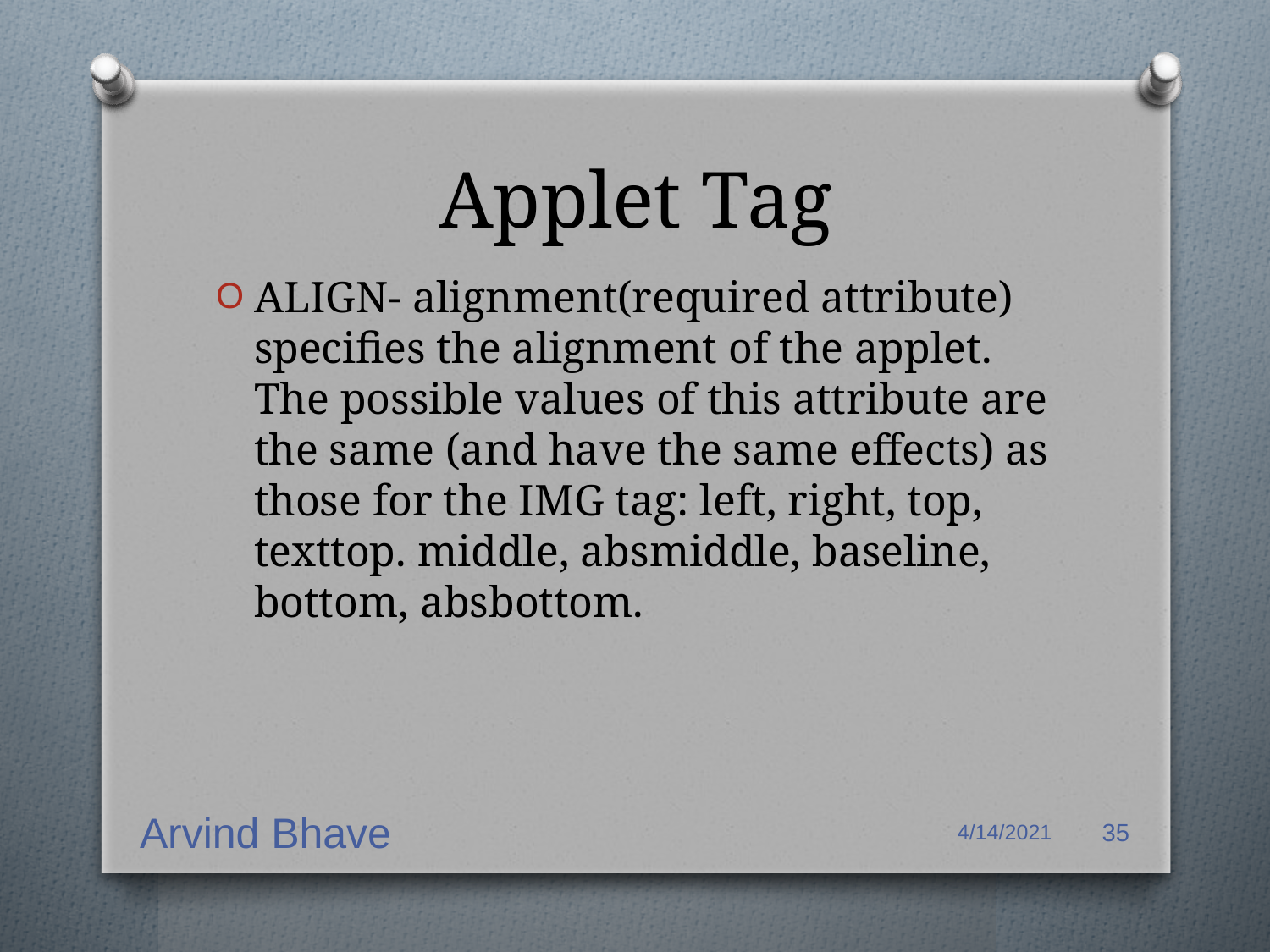

# Applet Tag
ALIGN- alignment(required attribute) specifies the alignment of the applet. The possible values of this attribute are the same (and have the same effects) as those for the IMG tag: left, right, top, texttop. middle, absmiddle, baseline, bottom, absbottom.
Arvind Bhave
4/14/2021
35